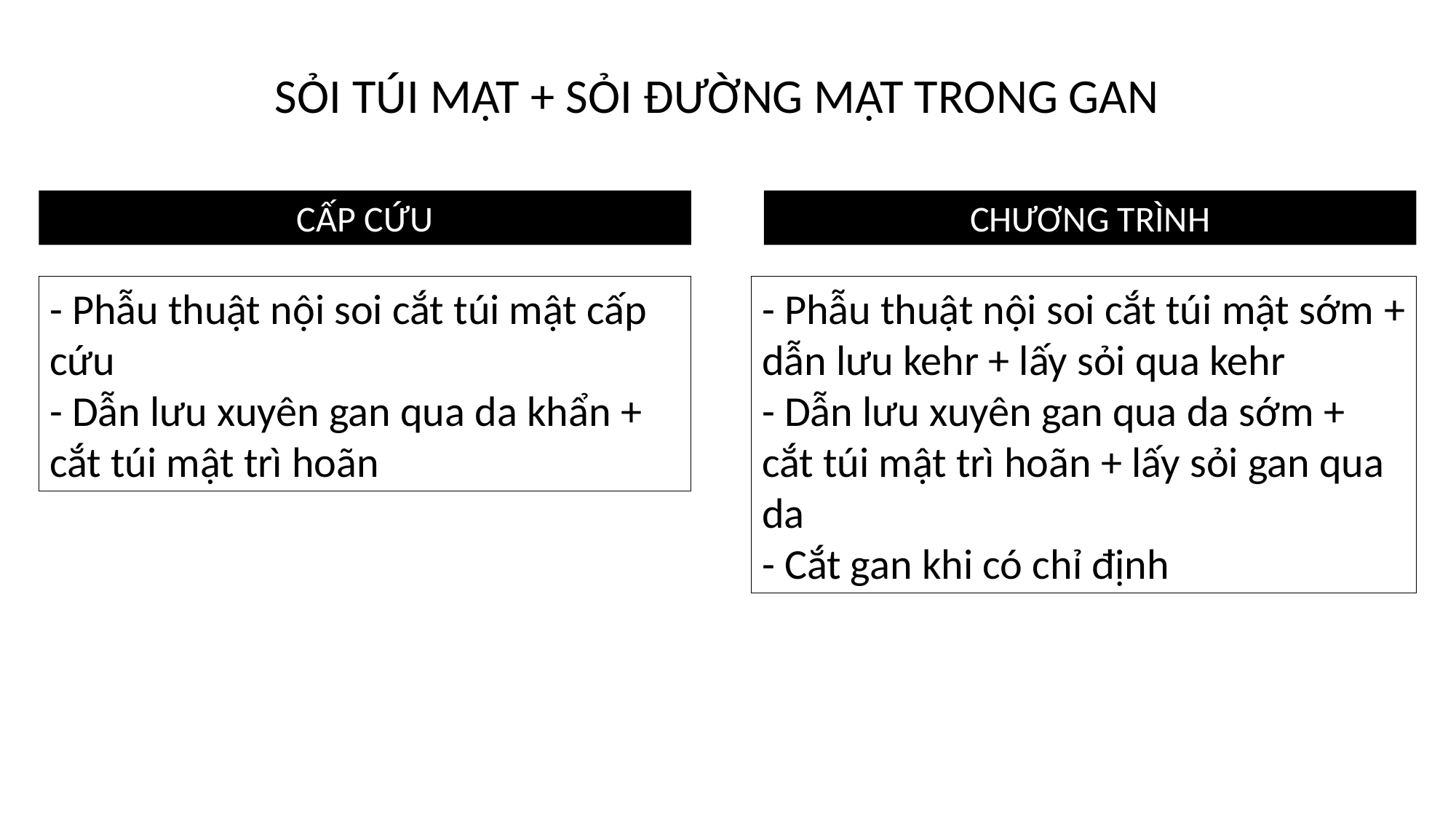

SỎI TÚI MẬT + SỎI ĐƯỜNG MẬT TRONG GAN
CẤP CỨU
CHƯƠNG TRÌNH
- Phẫu thuật nội soi cắt túi mật cấp cứu
- Dẫn lưu xuyên gan qua da khẩn + cắt túi mật trì hoãn
- Phẫu thuật nội soi cắt túi mật sớm + dẫn lưu kehr + lấy sỏi qua kehr
- Dẫn lưu xuyên gan qua da sớm + cắt túi mật trì hoãn + lấy sỏi gan qua da
- Cắt gan khi có chỉ định